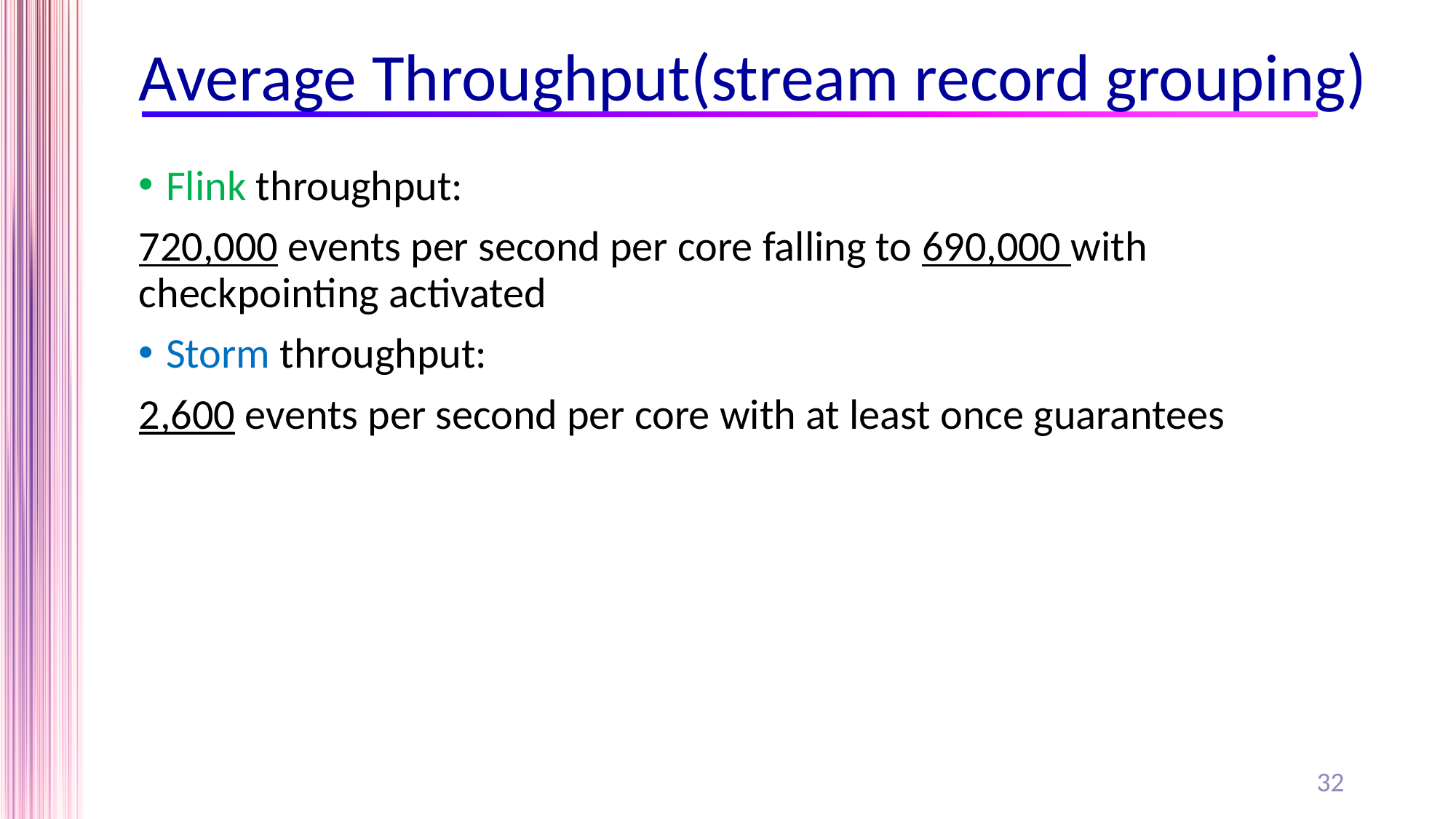

# Average Throughput(stream record grouping)
Flink throughput:
720,000 events per second per core falling to 690,000 with checkpointing activated
Storm throughput:
2,600 events per second per core with at least once guarantees
32